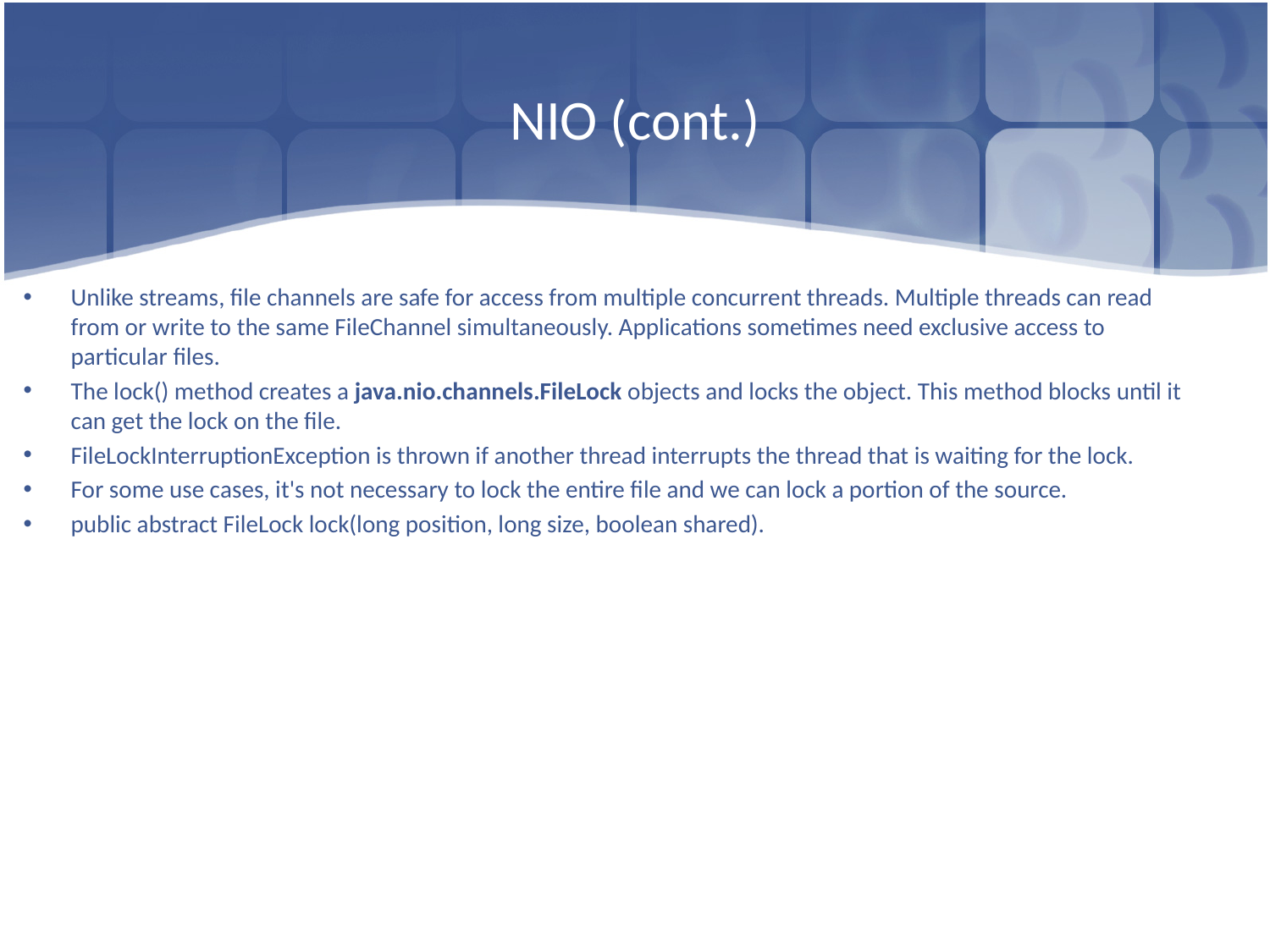

# NIO (cont.)
Unlike streams, file channels are safe for access from multiple concurrent threads. Multiple threads can read from or write to the same FileChannel simultaneously. Applications sometimes need exclusive access to particular files.
The lock() method creates a java.nio.channels.FileLock objects and locks the object. This method blocks until it can get the lock on the file.
FileLockInterruptionException is thrown if another thread interrupts the thread that is waiting for the lock.
For some use cases, it's not necessary to lock the entire file and we can lock a portion of the source.
public abstract FileLock lock(long position, long size, boolean shared).